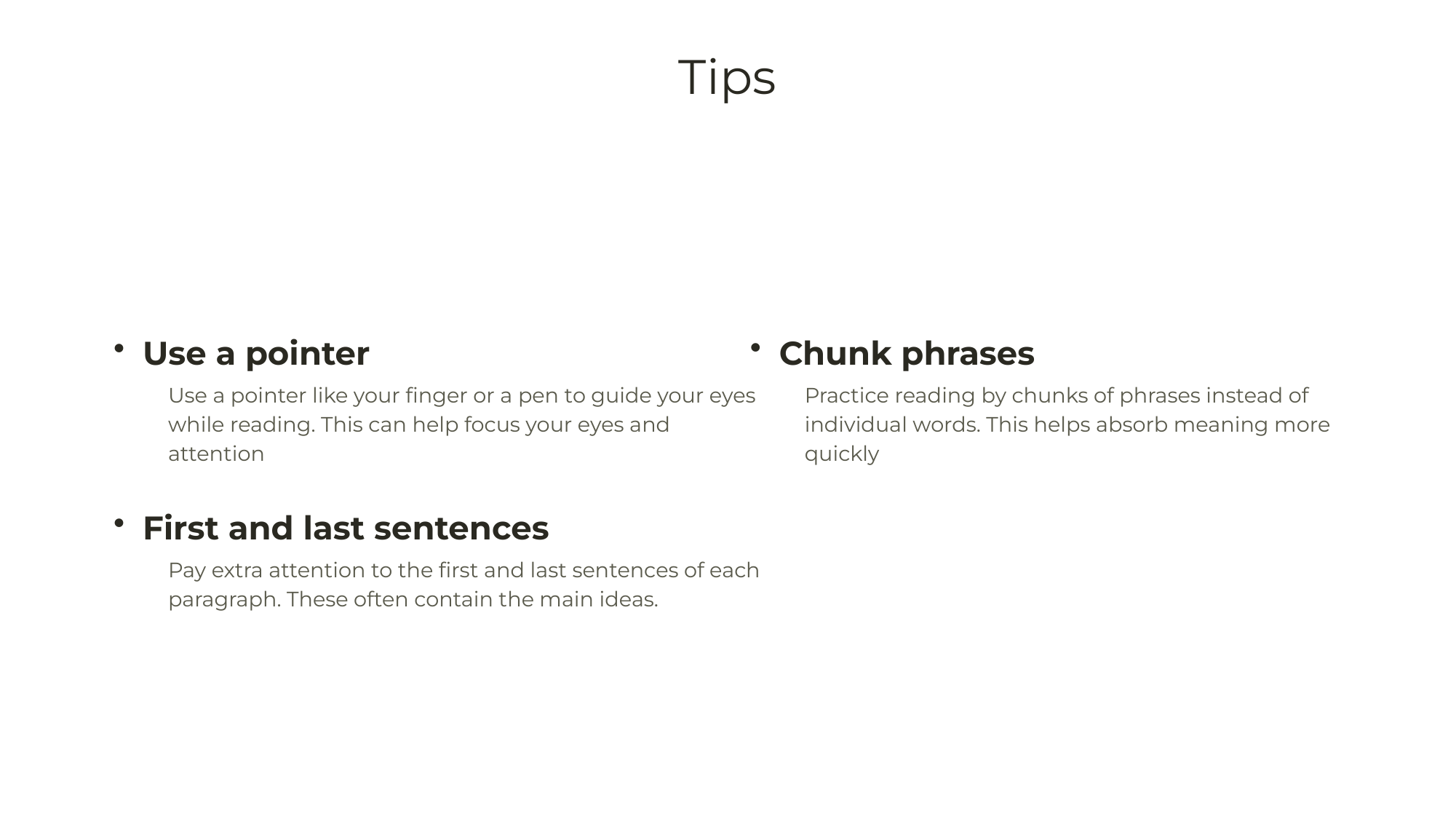

Tips
Use a pointer
Use a pointer like your finger or a pen to guide your eyes while reading. This can help focus your eyes and attention
First and last sentences
Pay extra attention to the first and last sentences of each paragraph. These often contain the main ideas.
Chunk phrases
Practice reading by chunks of phrases instead of individual words. This helps absorb meaning more quickly